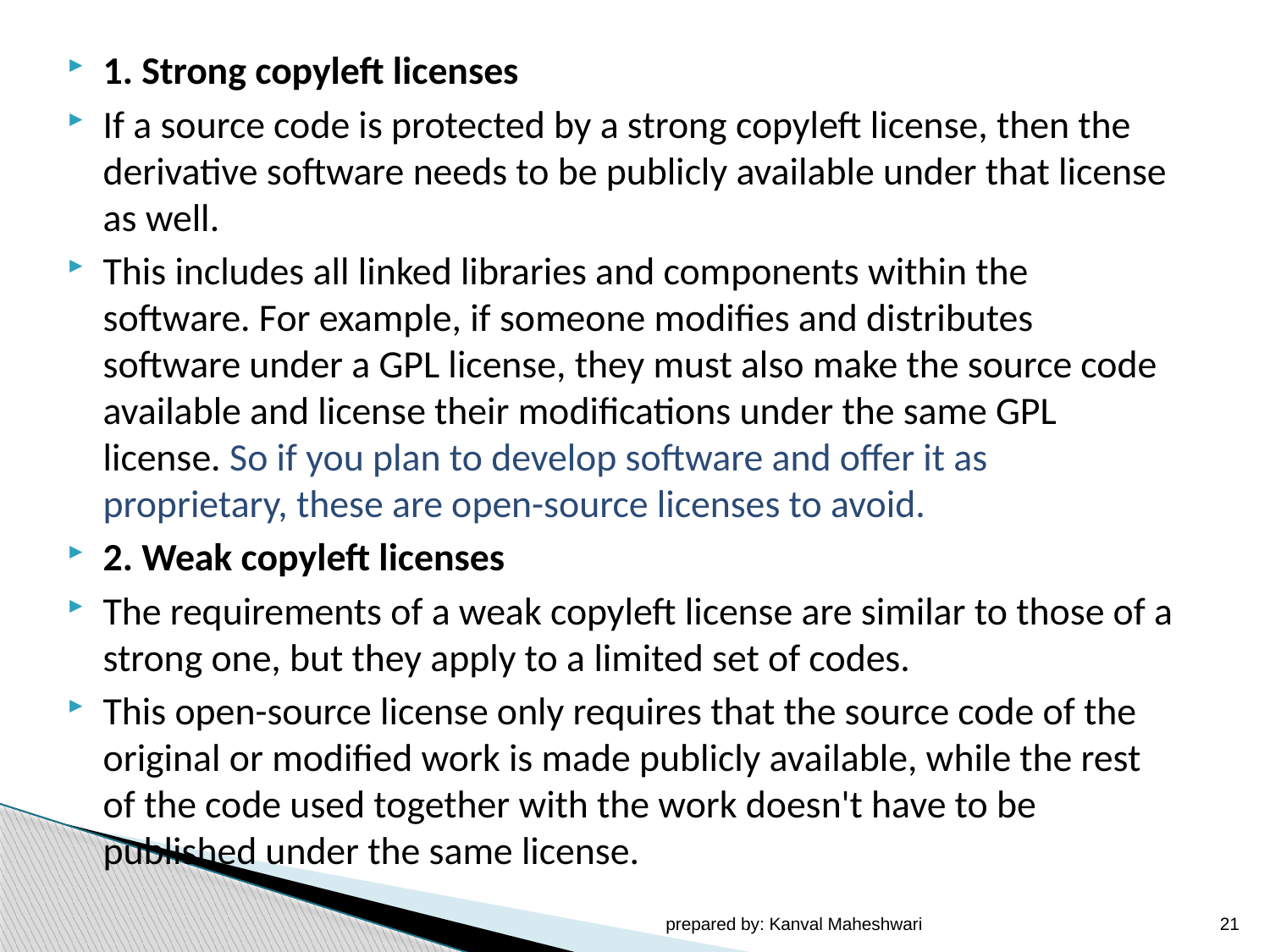

1. Strong copyleft licenses
If a source code is protected by a strong copyleft license, then the derivative software needs to be publicly available under that license as well.
This includes all linked libraries and components within the software. For example, if someone modifies and distributes software under a GPL license, they must also make the source code available and license their modifications under the same GPL license. So if you plan to develop software and offer it as proprietary, these are open-source licenses to avoid.
2. Weak copyleft licenses
The requirements of a weak copyleft license are similar to those of a strong one, but they apply to a limited set of codes.
This open-source license only requires that the source code of the original or modified work is made publicly available, while the rest of the code used together with the work doesn't have to be published under the same license.

prepared by: Kanval Maheshwari
21